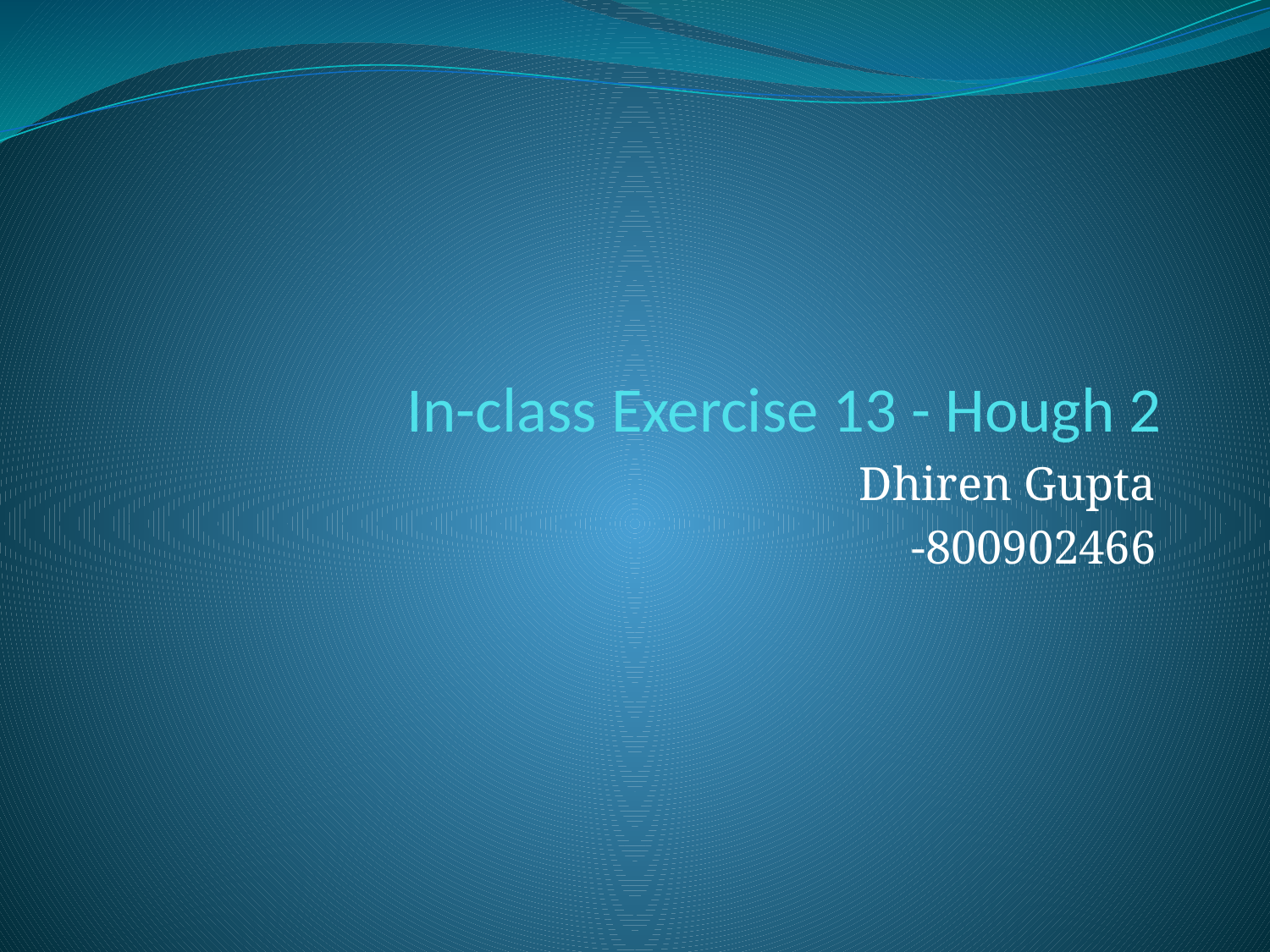

# In-class Exercise 13 - Hough 2
Dhiren Gupta
-800902466